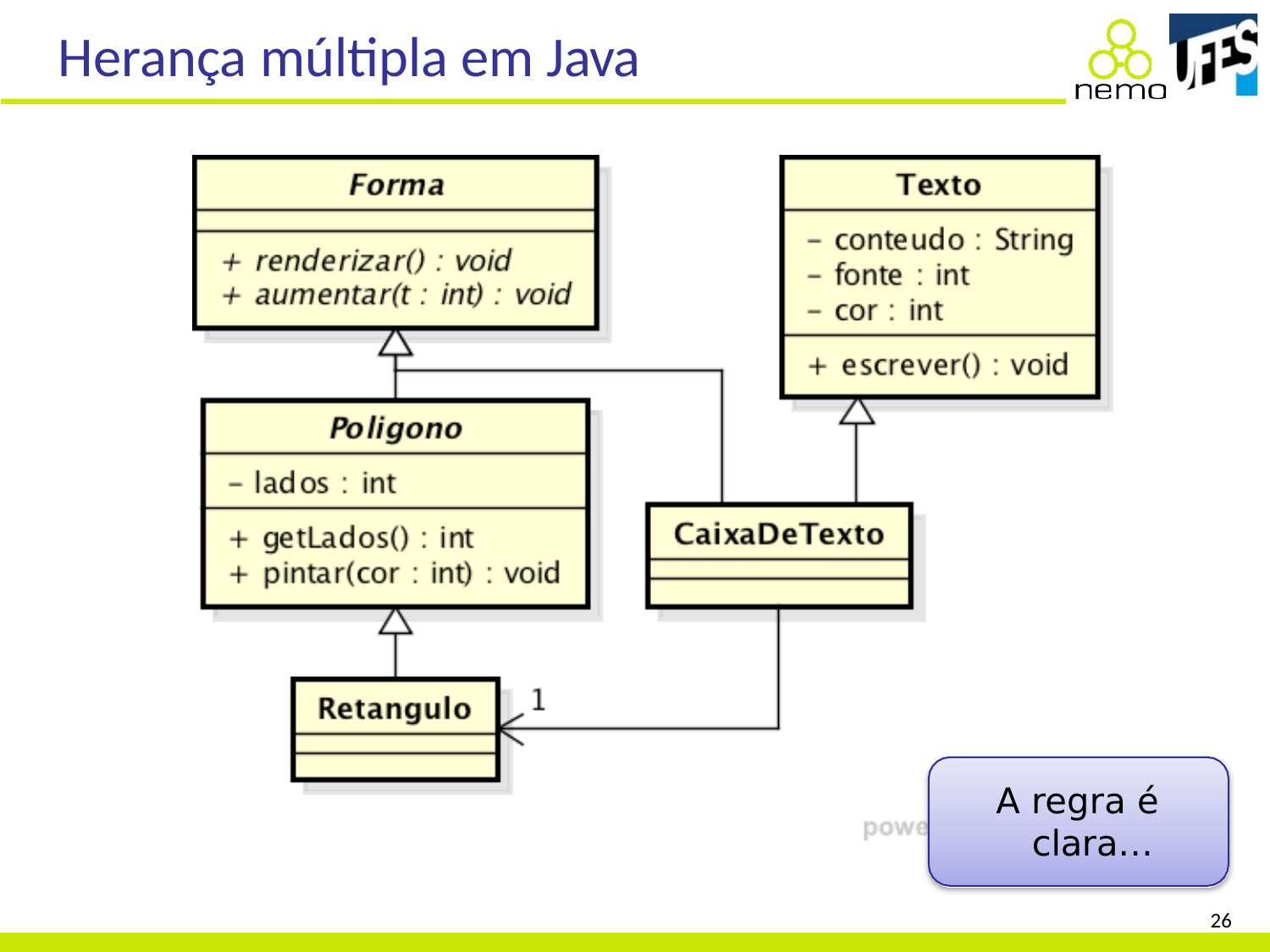

# Herança múltipla em Java

A regra é  clara…
26